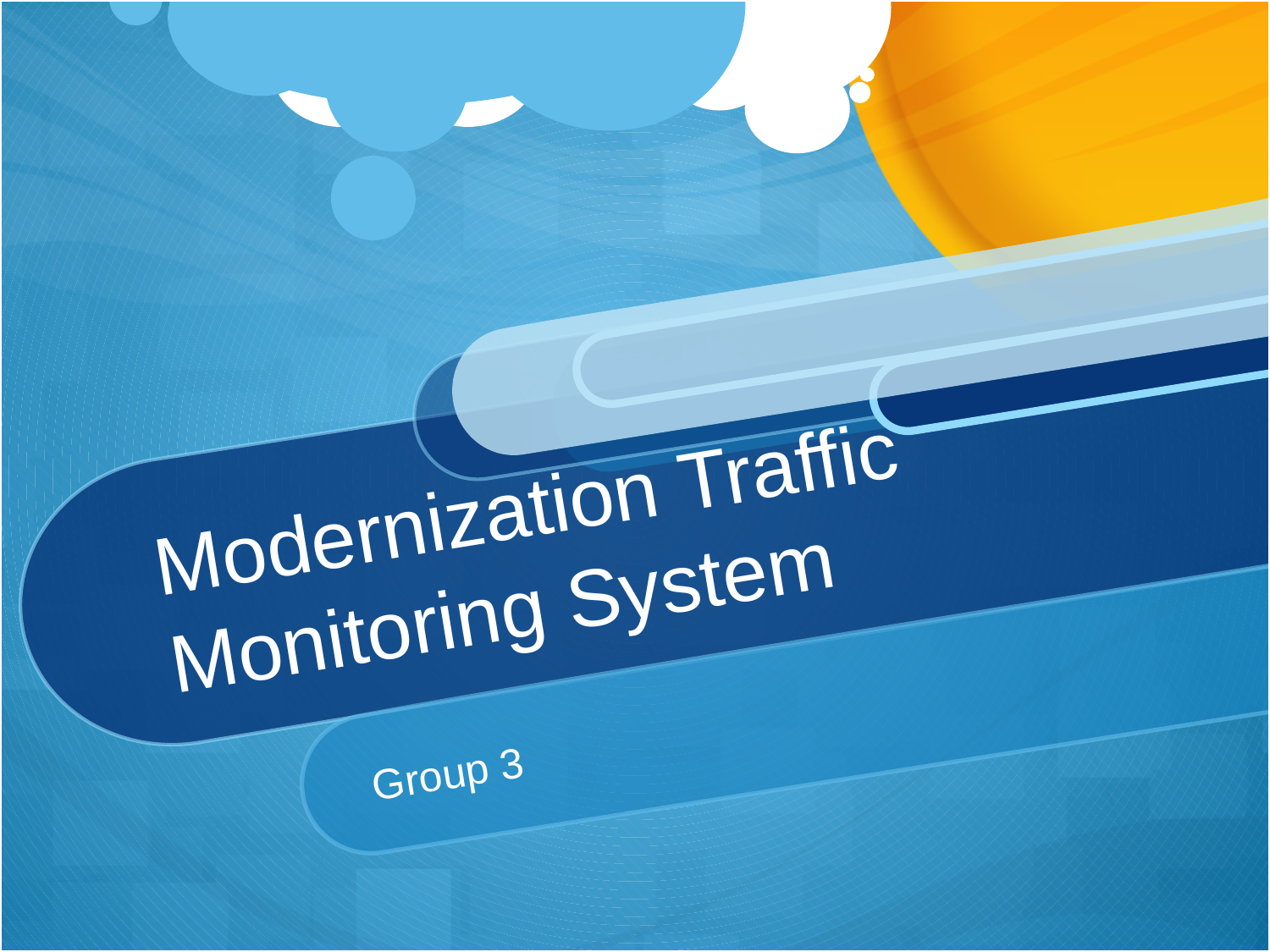

# Modernization Traffic Monitoring System
Group 3